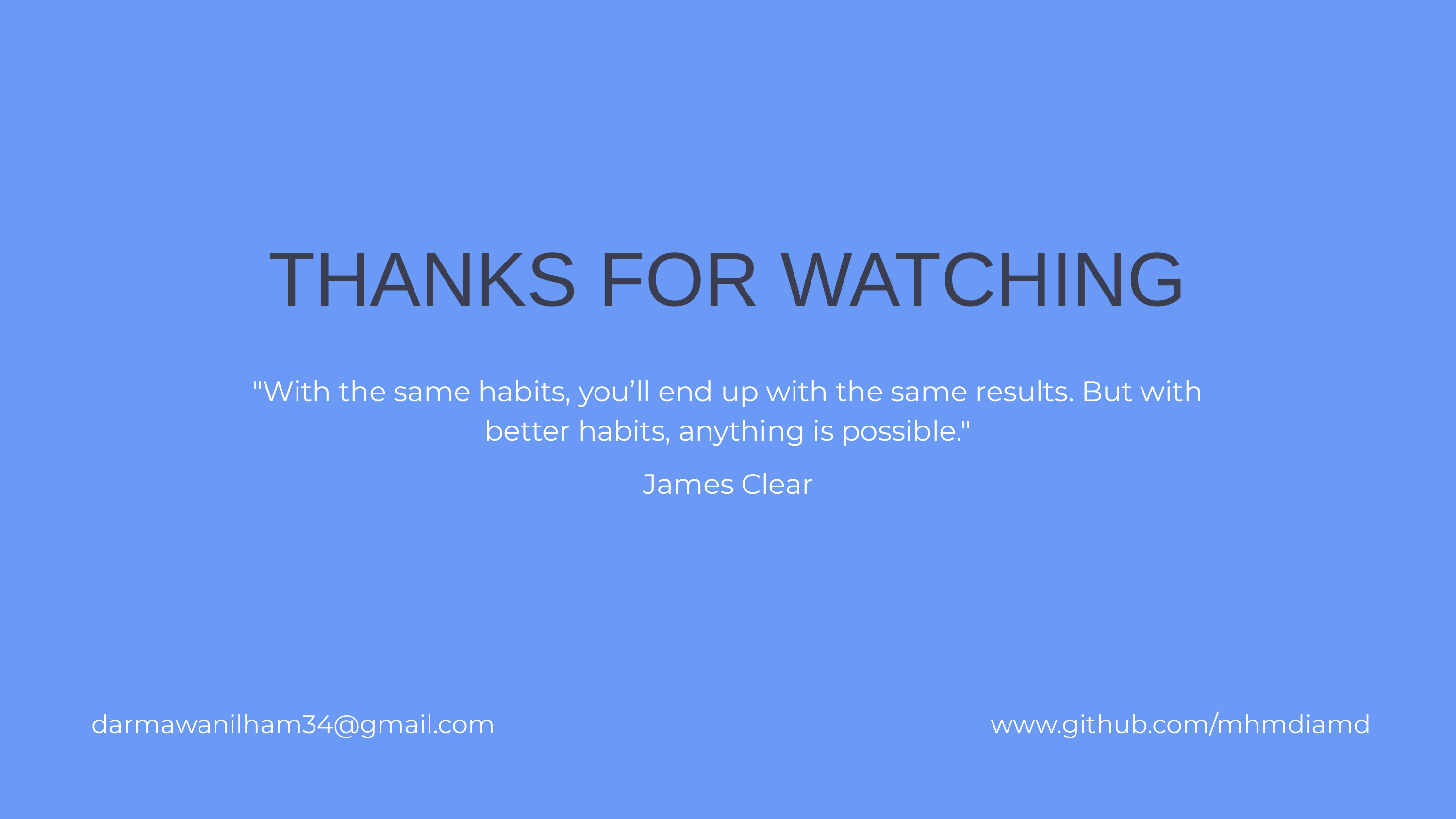

THANKS FOR WATCHING
"With the same habits, you’ll end up with the same results. But with better habits, anything is possible."
James Clear
darmawanilham34@gmail.com
www.github.com/mhmdiamd